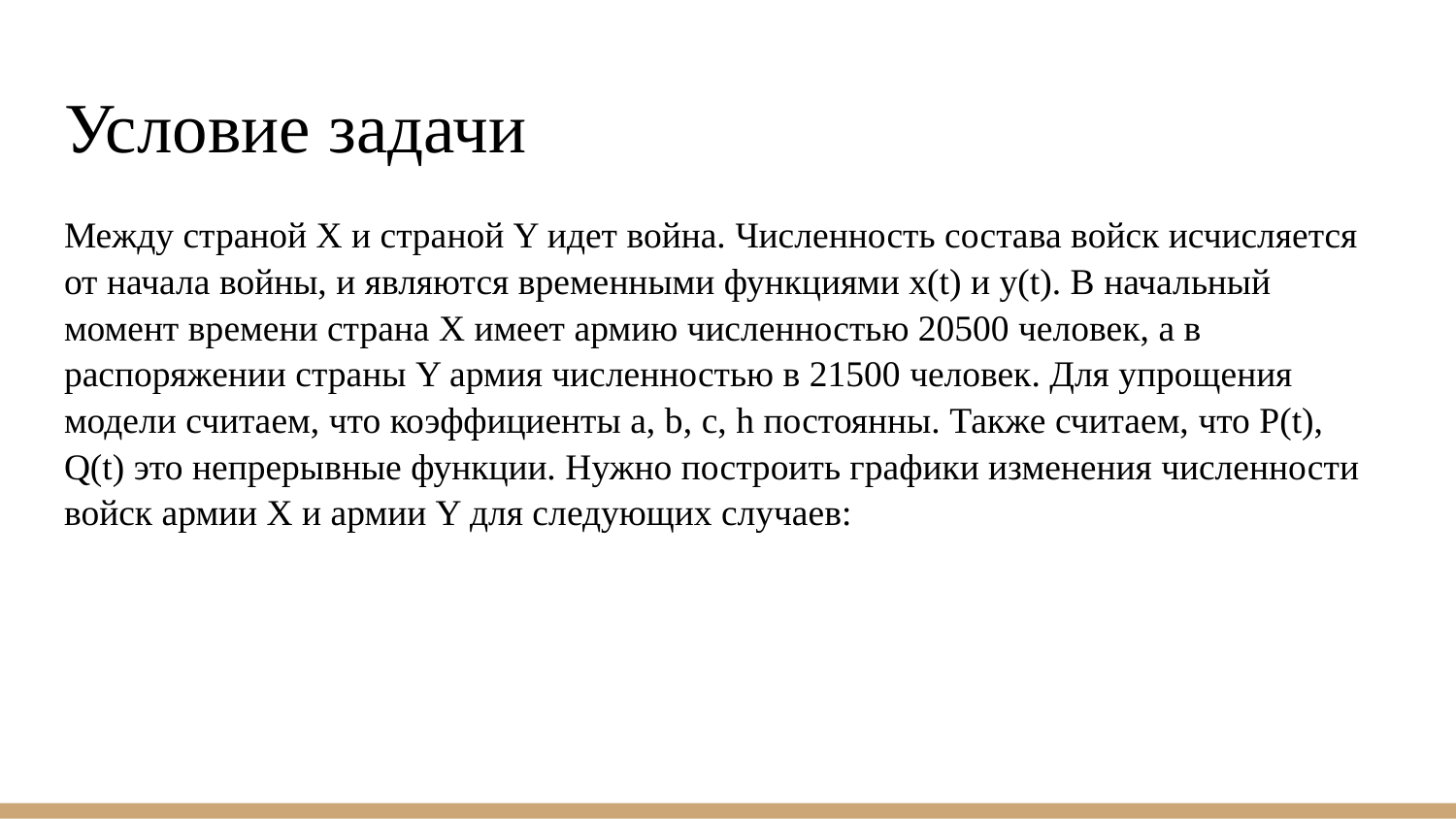

# Условие задачи
Между страной X и страной Y идет война. Численность состава войск исчисляется от начала войны, и являются временными функциями x(t) и y(t). В начальный момент времени страна X имеет армию численностью 20500 человек, а в распоряжении страны Y армия численностью в 21500 человек. Для упрощения модели считаем, что коэффициенты a, b, c, h постоянны. Также считаем, что P(t), Q(t) это непрерывные функции. Нужно построить графики изменения численности войск армии X и армии Y для следующих случаев: